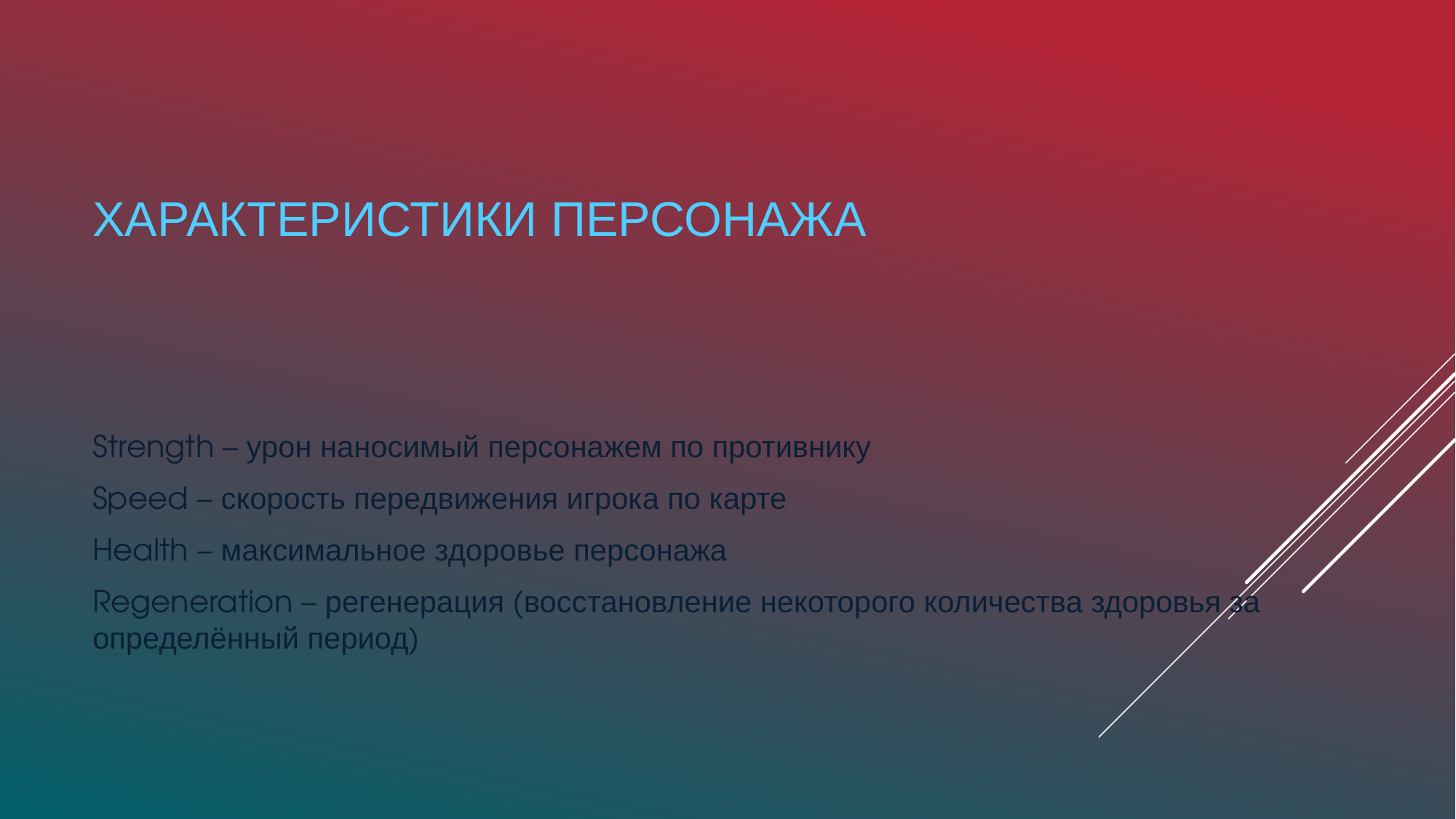

# Характеристики персонажа
Strength – урон наносимый персонажем по противнику
Speed – скорость передвижения игрока по карте
Health – максимальное здоровье персонажа
Regeneration – регенерация (восстановление некоторого количества здоровья за определённый период)